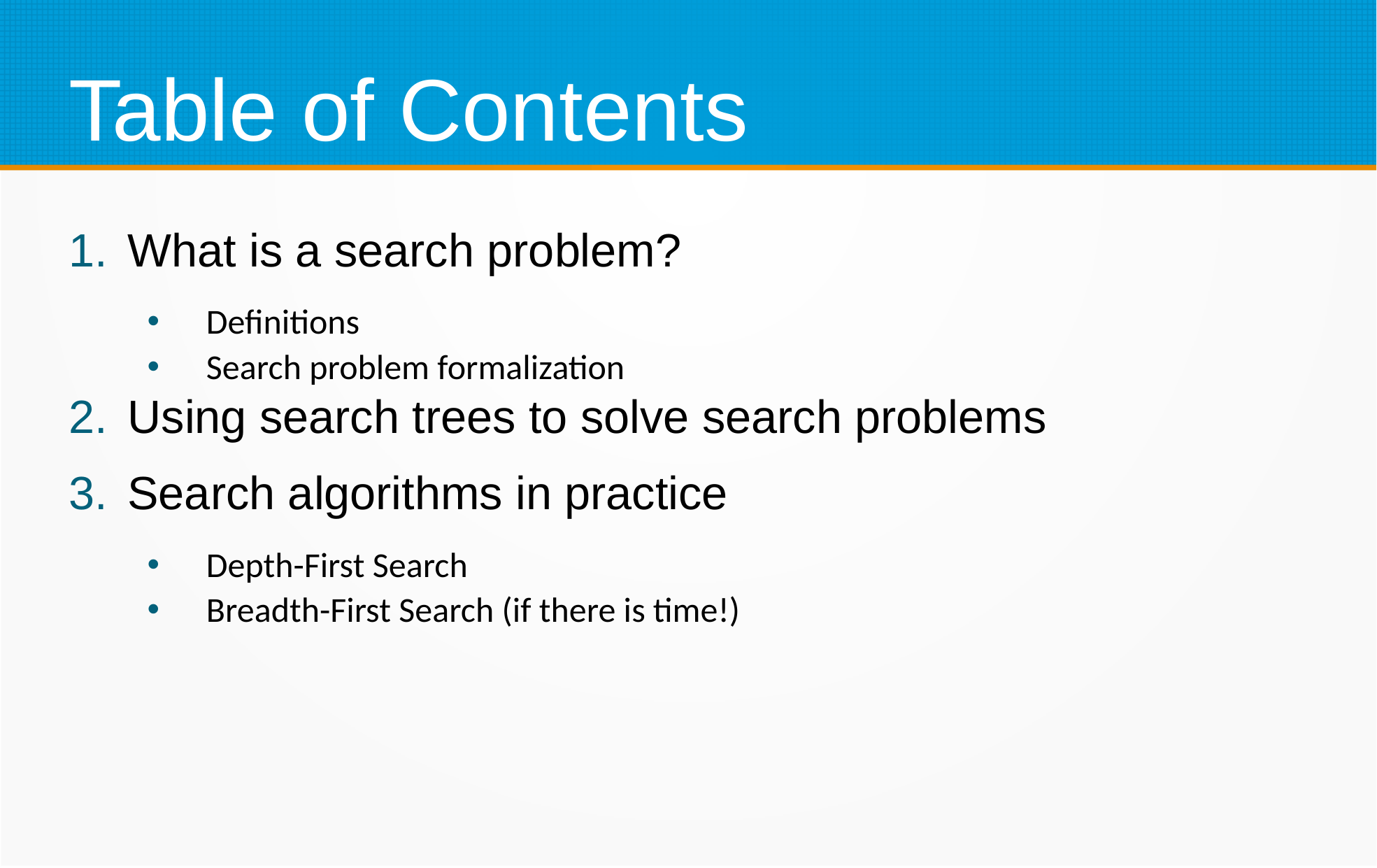

Table of Contents
What is a search problem?
Definitions
Search problem formalization
Using search trees to solve search problems
Search algorithms in practice
Depth-First Search
Breadth-First Search (if there is time!)